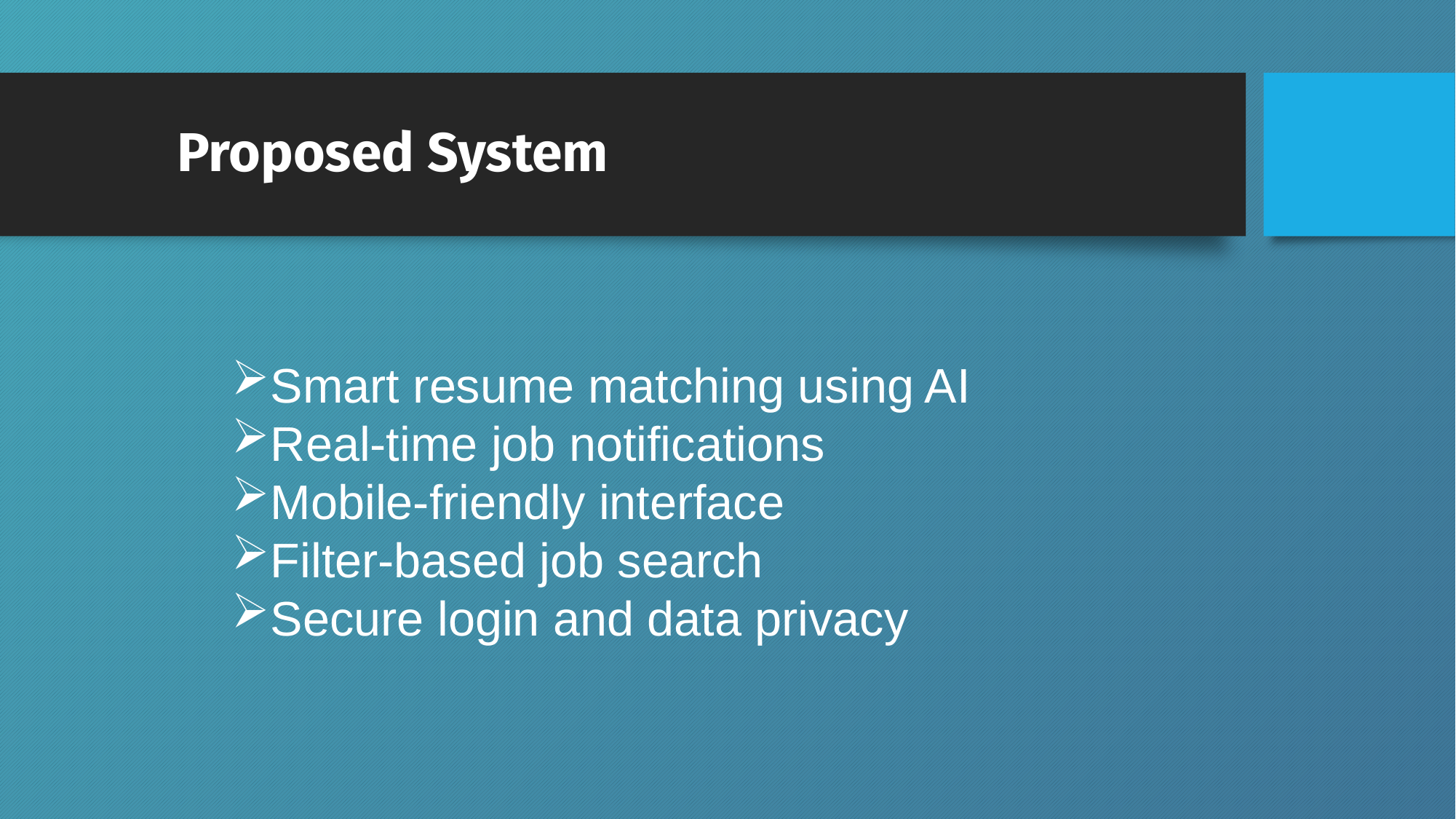

# Proposed System
Smart resume matching using AI
Real-time job notifications
Mobile-friendly interface
Filter-based job search
Secure login and data privacy